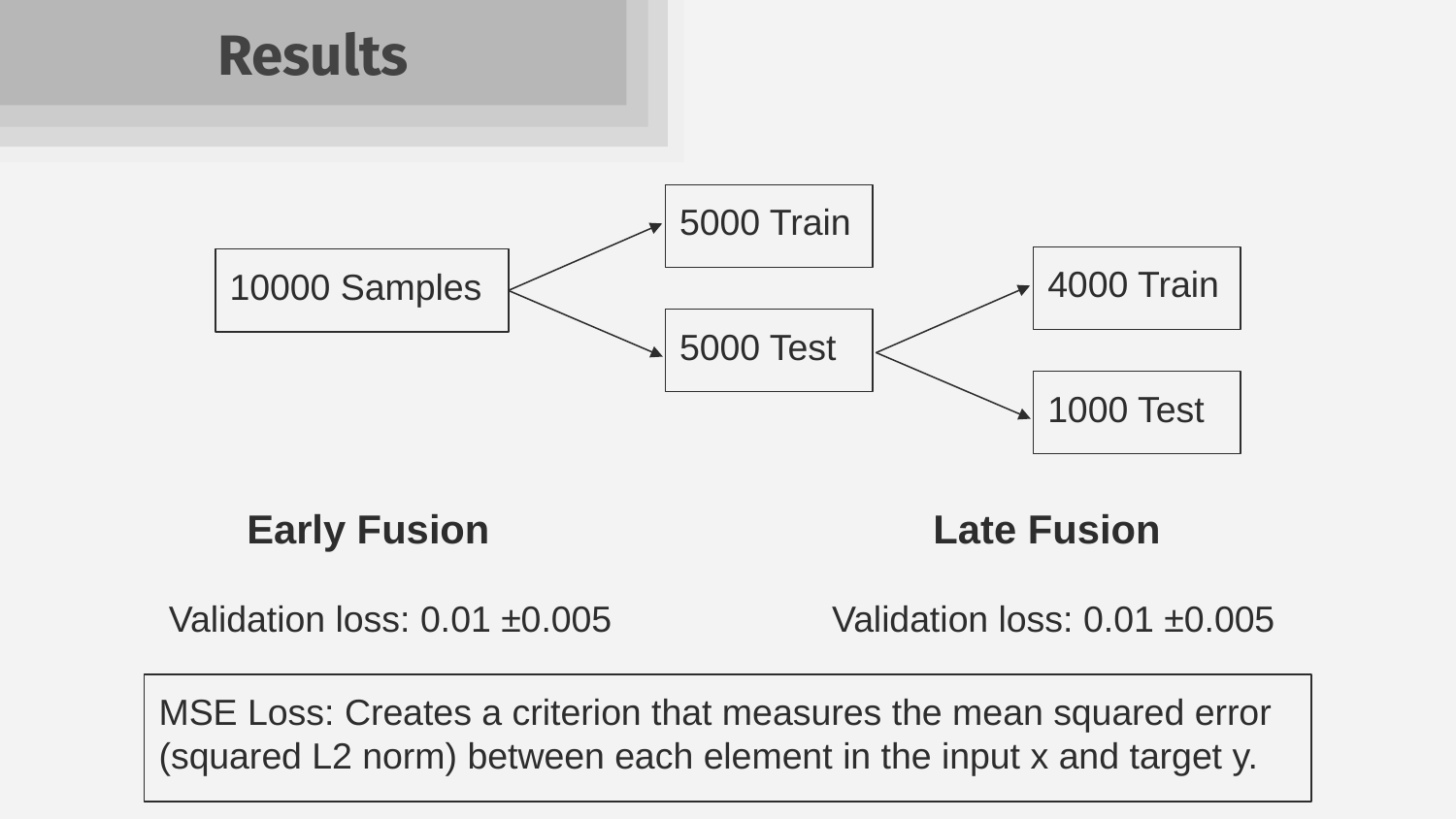

Results
5000 Train
4000 Train
10000 Samples
5000 Test
1000 Test
Early Fusion
Late Fusion
Validation loss: 0.01 ±0.005
Validation loss: 0.01 ±0.005
MSE Loss: Creates a criterion that measures the mean squared error (squared L2 norm) between each element in the input x and target y.